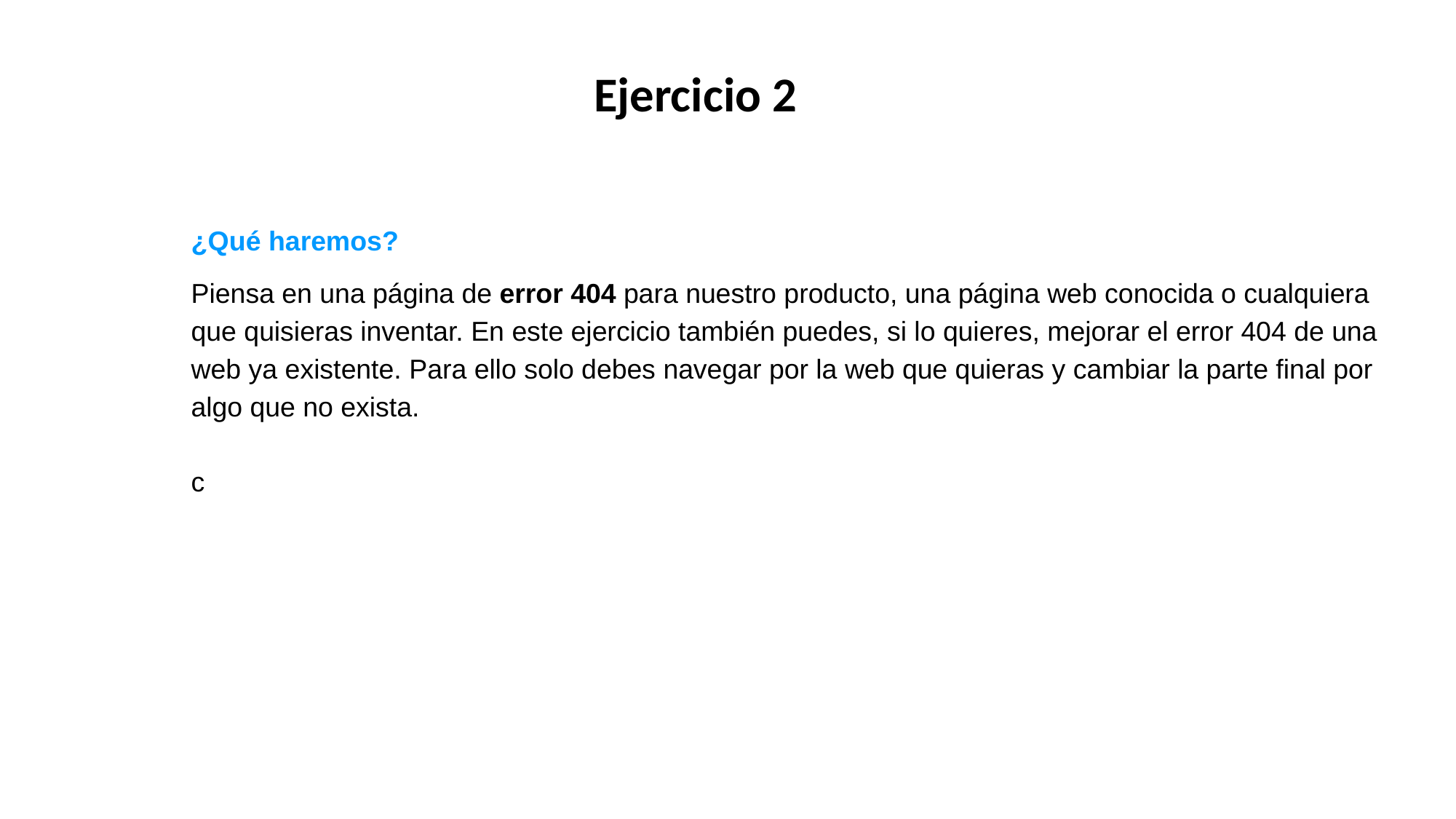

Ejercicio 2
¿Qué haremos?
Piensa en una página de error 404 para nuestro producto, una página web conocida o cualquiera que quisieras inventar. En este ejercicio también puedes, si lo quieres, mejorar el error 404 de una web ya existente. Para ello solo debes navegar por la web que quieras y cambiar la parte final por algo que no exista.

c